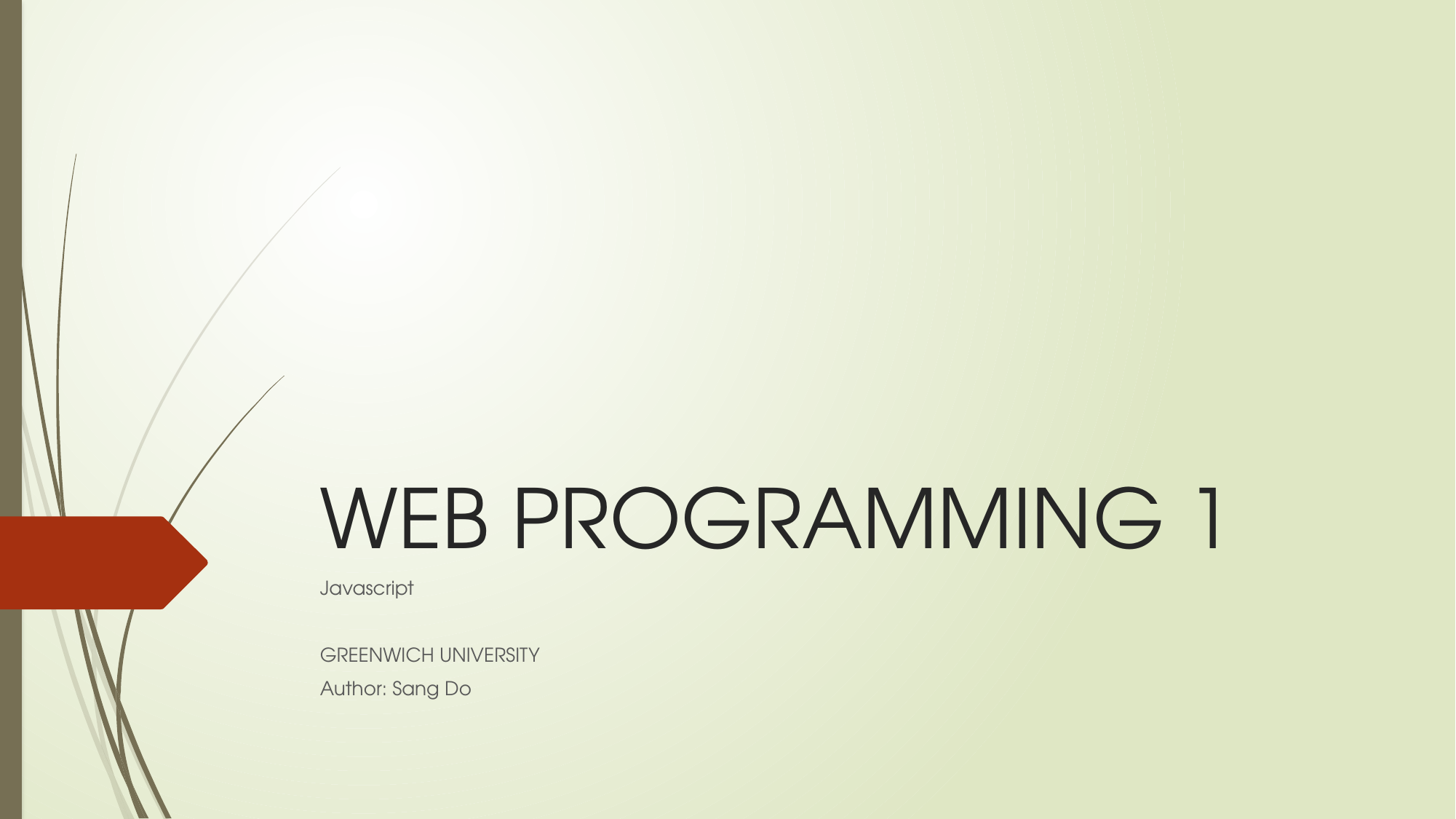

# WEB PROGRAMMING 1
Javascript

GREENWICH UNIVERSITY
Author: Sang Do